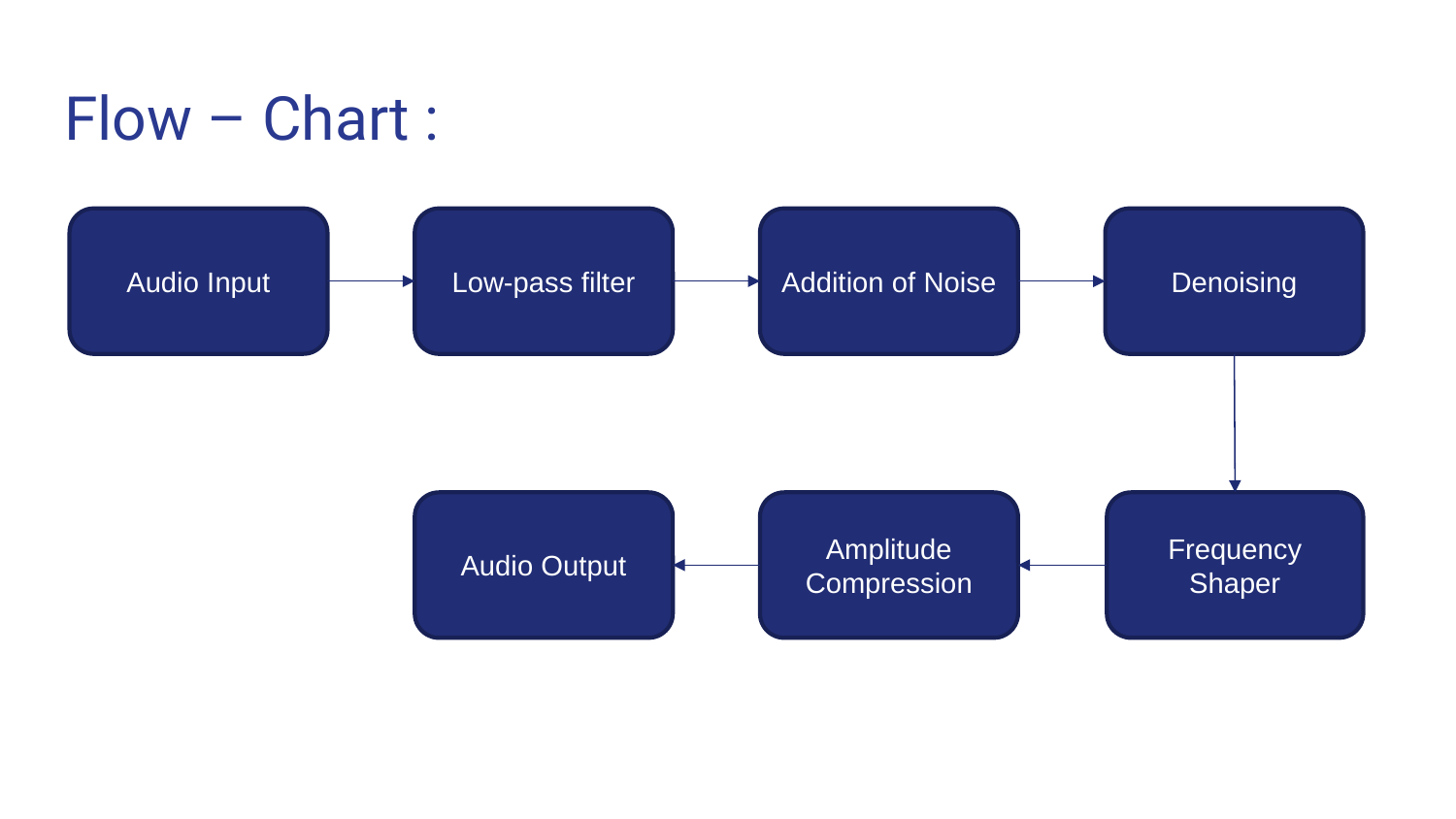

# Flow – Chart :
Audio Input
Low-pass filter
Addition of Noise
Denoising
Audio Output
Amplitude Compression
Frequency Shaper